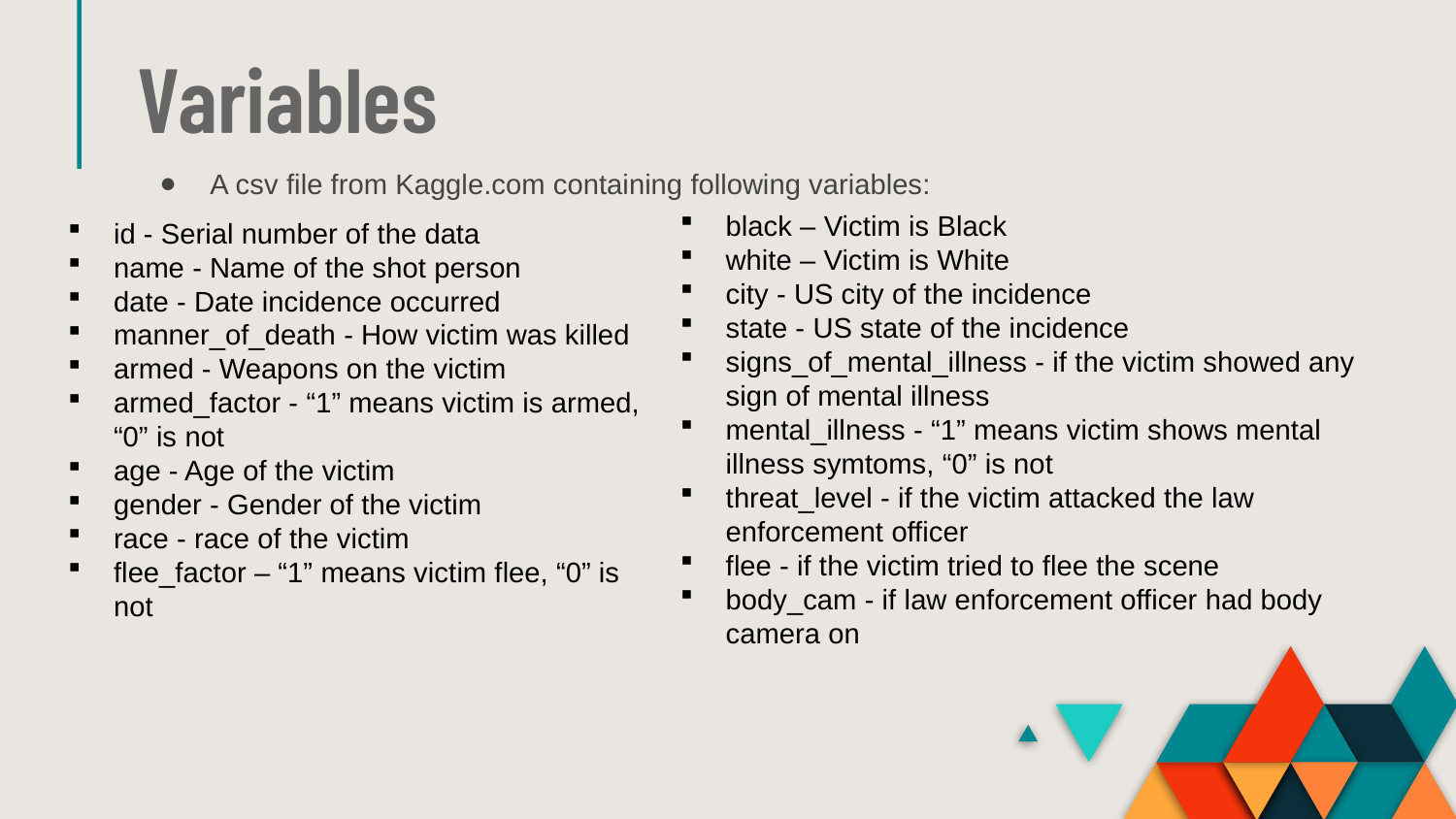

# Variables
A csv file from Kaggle.com containing following variables:

black – Victim is Black
white – Victim is White
city - US city of the incidence
state - US state of the incidence
signs_of_mental_illness - if the victim showed any sign of mental illness
mental_illness - “1” means victim shows mental illness symtoms, “0” is not
threat_level - if the victim attacked the law enforcement officer
flee - if the victim tried to flee the scene
body_cam - if law enforcement officer had body camera on
id - Serial number of the data
name - Name of the shot person
date - Date incidence occurred
manner_of_death - How victim was killed
armed - Weapons on the victim
armed_factor - “1” means victim is armed, “0” is not
age - Age of the victim
gender - Gender of the victim
race - race of the victim
flee_factor – “1” means victim flee, “0” is not